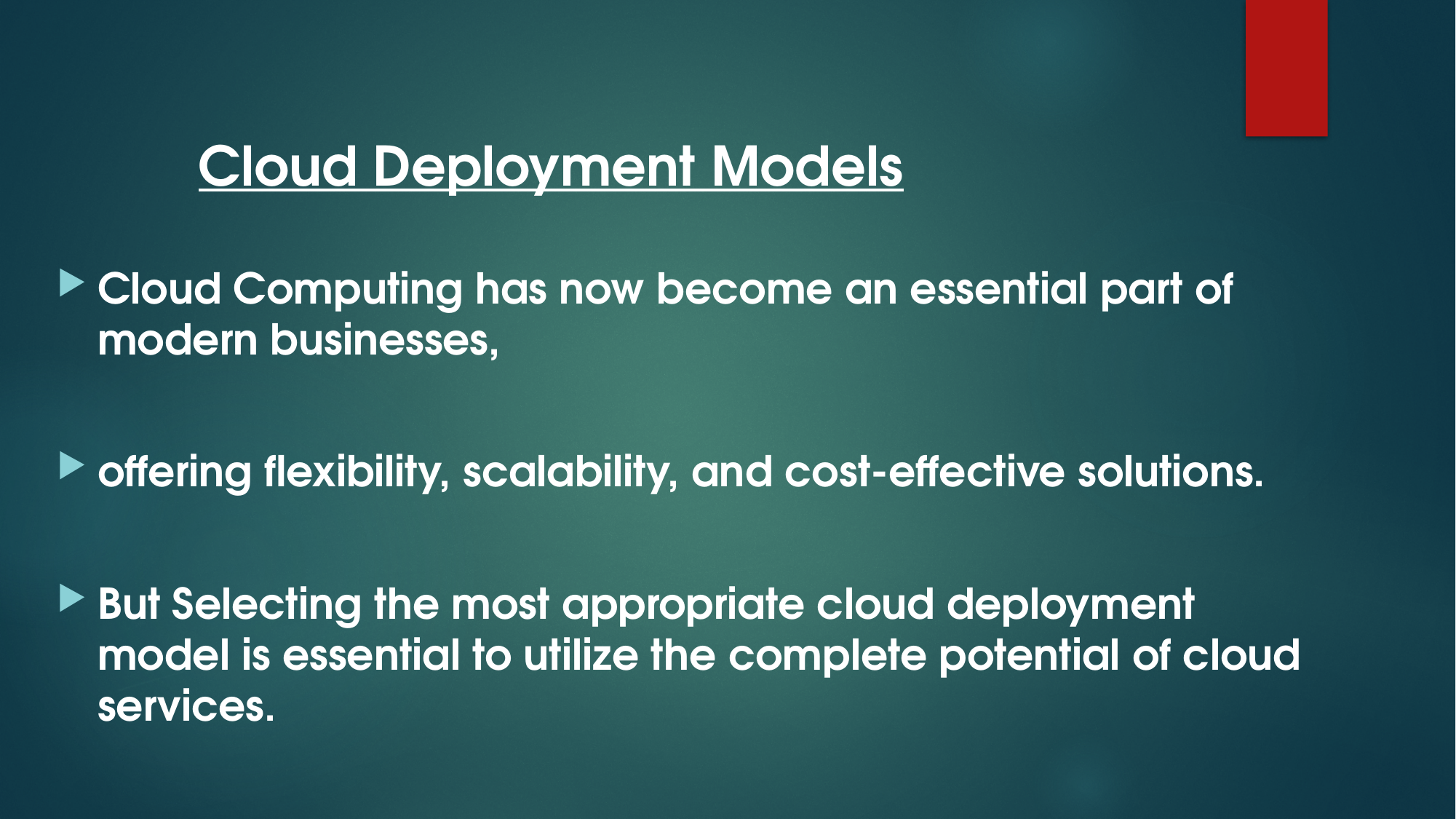

Cloud Deployment Models
Cloud Computing has now become an essential part of modern businesses,

offering flexibility, scalability, and cost-effective solutions.

But Selecting the most appropriate cloud deployment model is essential to utilize the complete potential of cloud services.